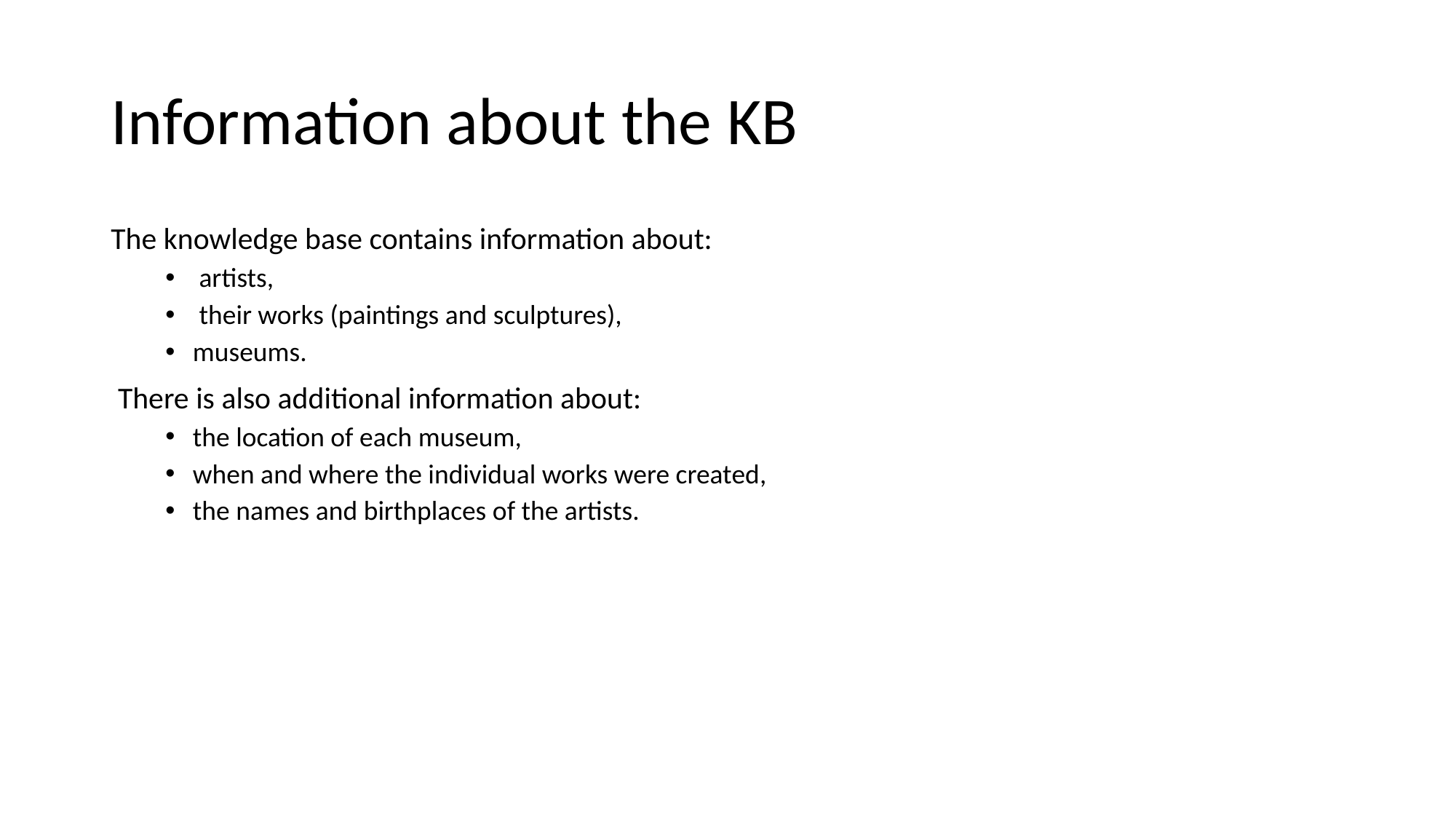

# Information about the KB
The knowledge base contains information about:
 artists,
 their works (paintings and sculptures),
museums.
 There is also additional information about:
the location of each museum,
when and where the individual works were created,
the names and birthplaces of the artists.